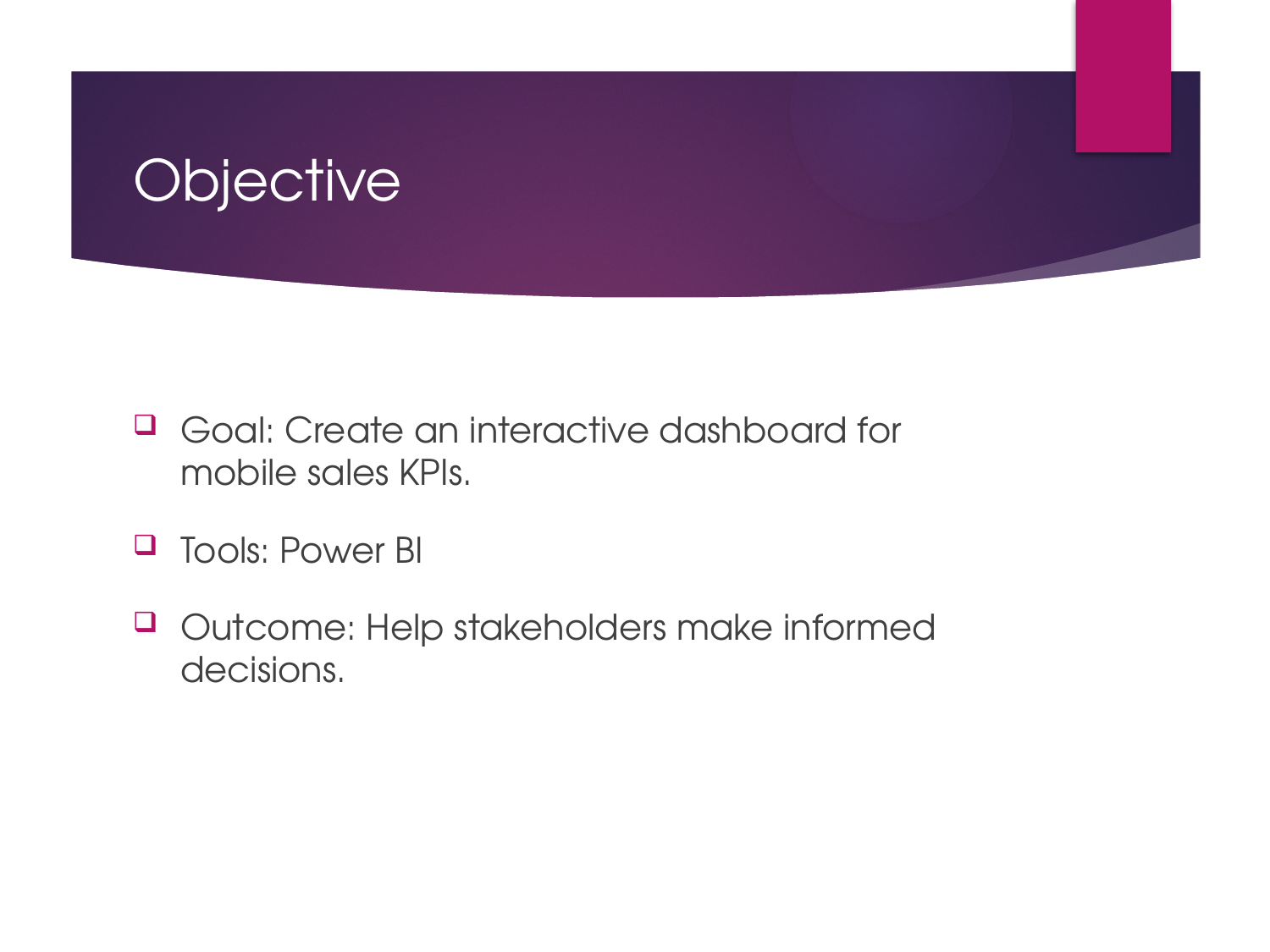

# Objective

Goal: Create an interactive dashboard for mobile sales KPIs.
Tools: Power BI
Outcome: Help stakeholders make informed decisions.